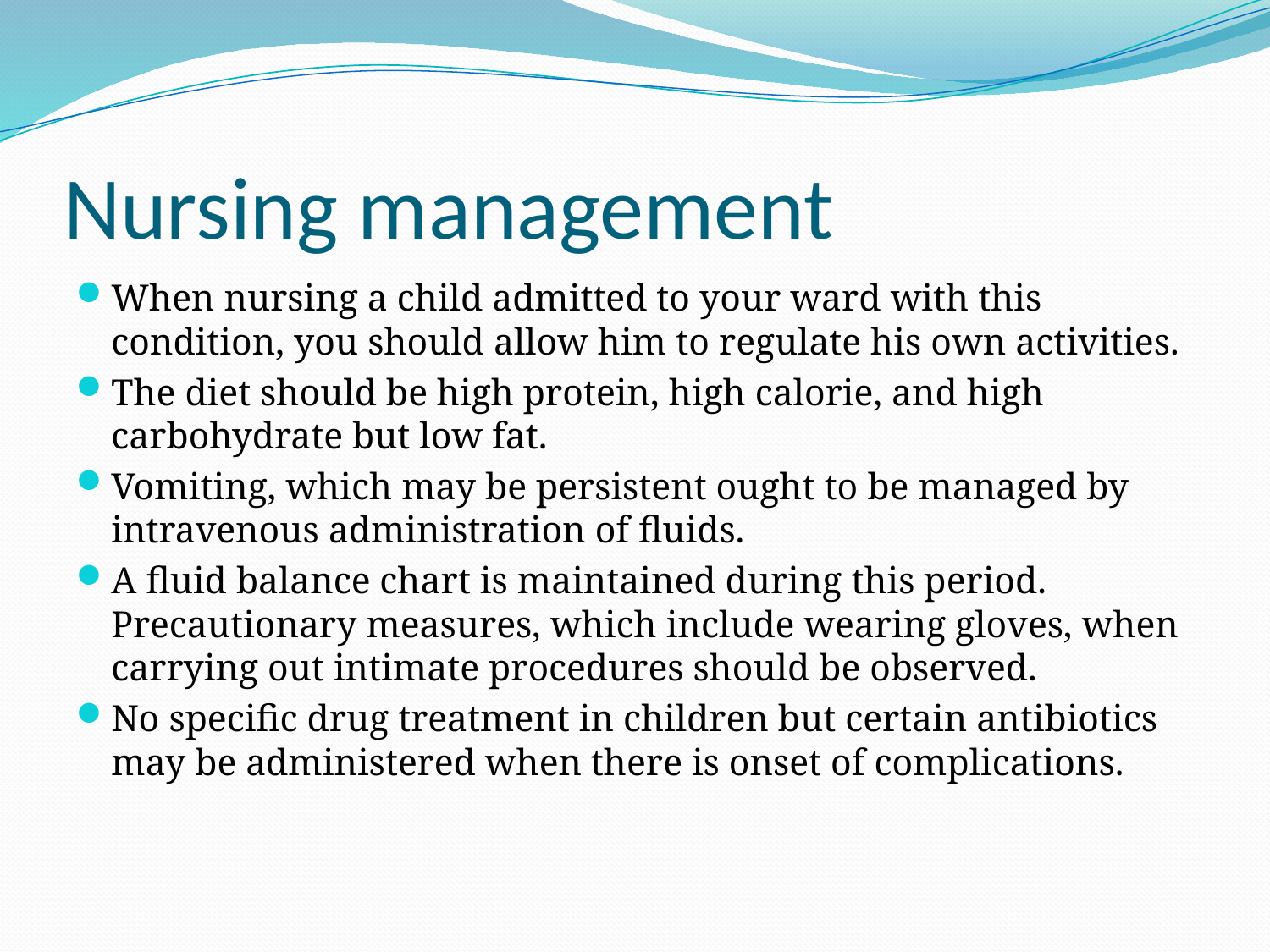

# Nursing management
When nursing a child admitted to your ward with this condition, you should allow him to regulate his own activities.
The diet should be high protein, high calorie, and high carbohydrate but low fat.
Vomiting, which may be persistent ought to be managed by intravenous administration of fluids.
A fluid balance chart is maintained during this period.  Precautionary measures, which include wearing gloves, when carrying out intimate procedures should be observed.
No specific drug treatment in children but certain antibiotics may be administered when there is onset of complications.